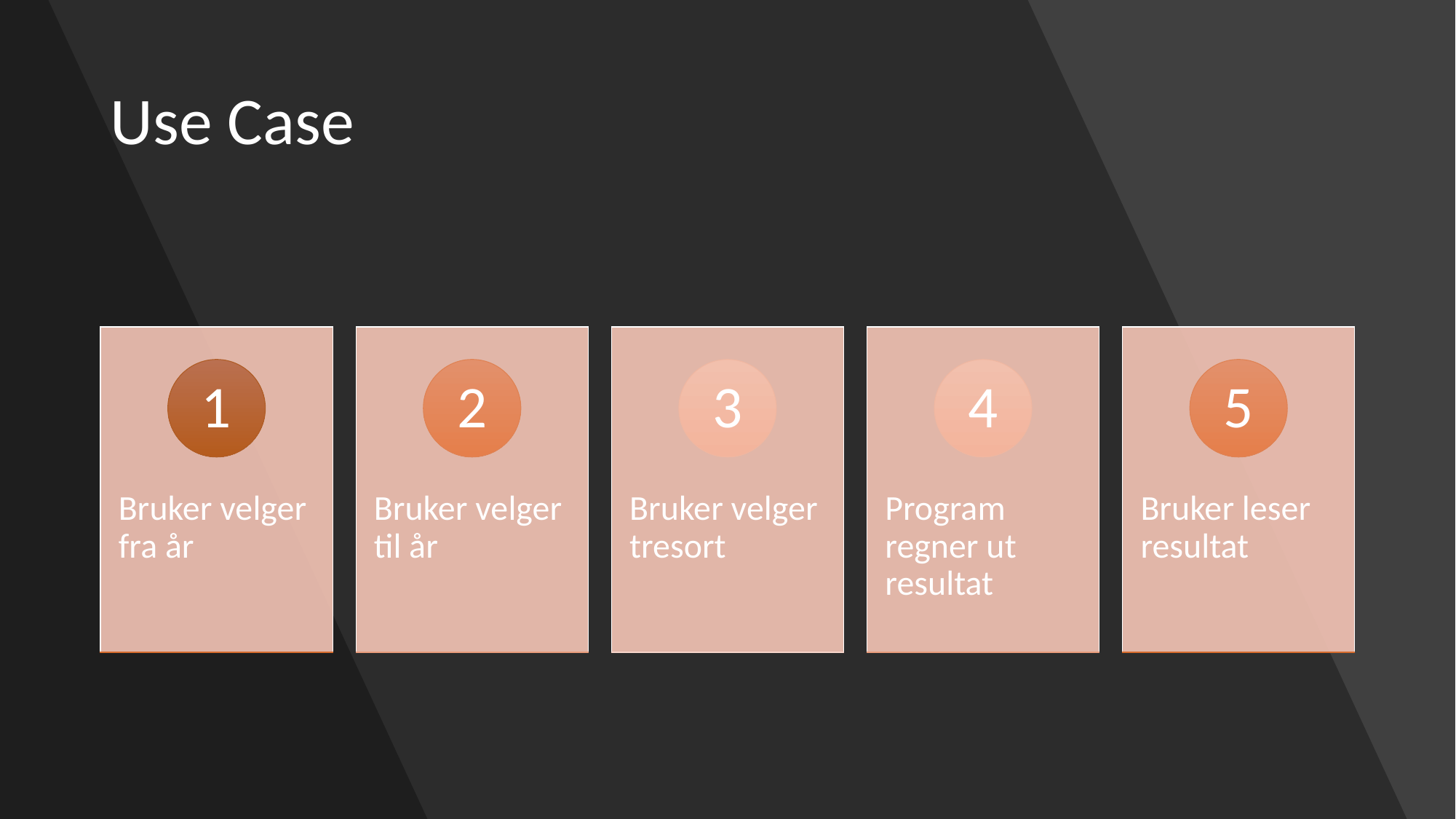

# Use Case
Bruker velger fra år
1
Bruker velger til år
2
Bruker velger tresort
3
Program regner ut resultat
4
Bruker leser resultat
5